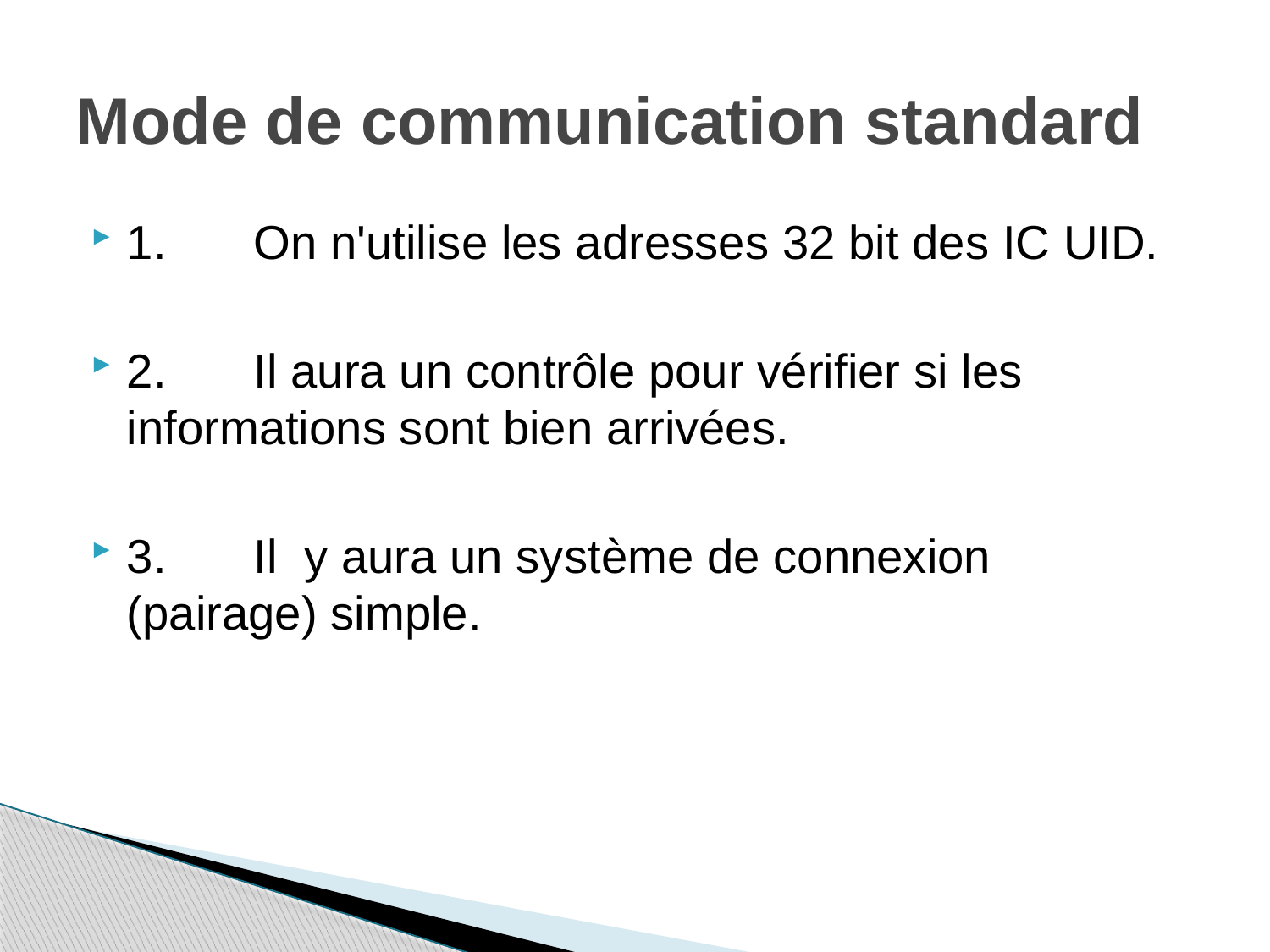

# Mode de communication standard
1.	On n'utilise les adresses 32 bit des IC UID.

2.	Il aura un contrôle pour vérifier si les informations sont bien arrivées.

3.	Il  y aura un système de connexion (pairage) simple.